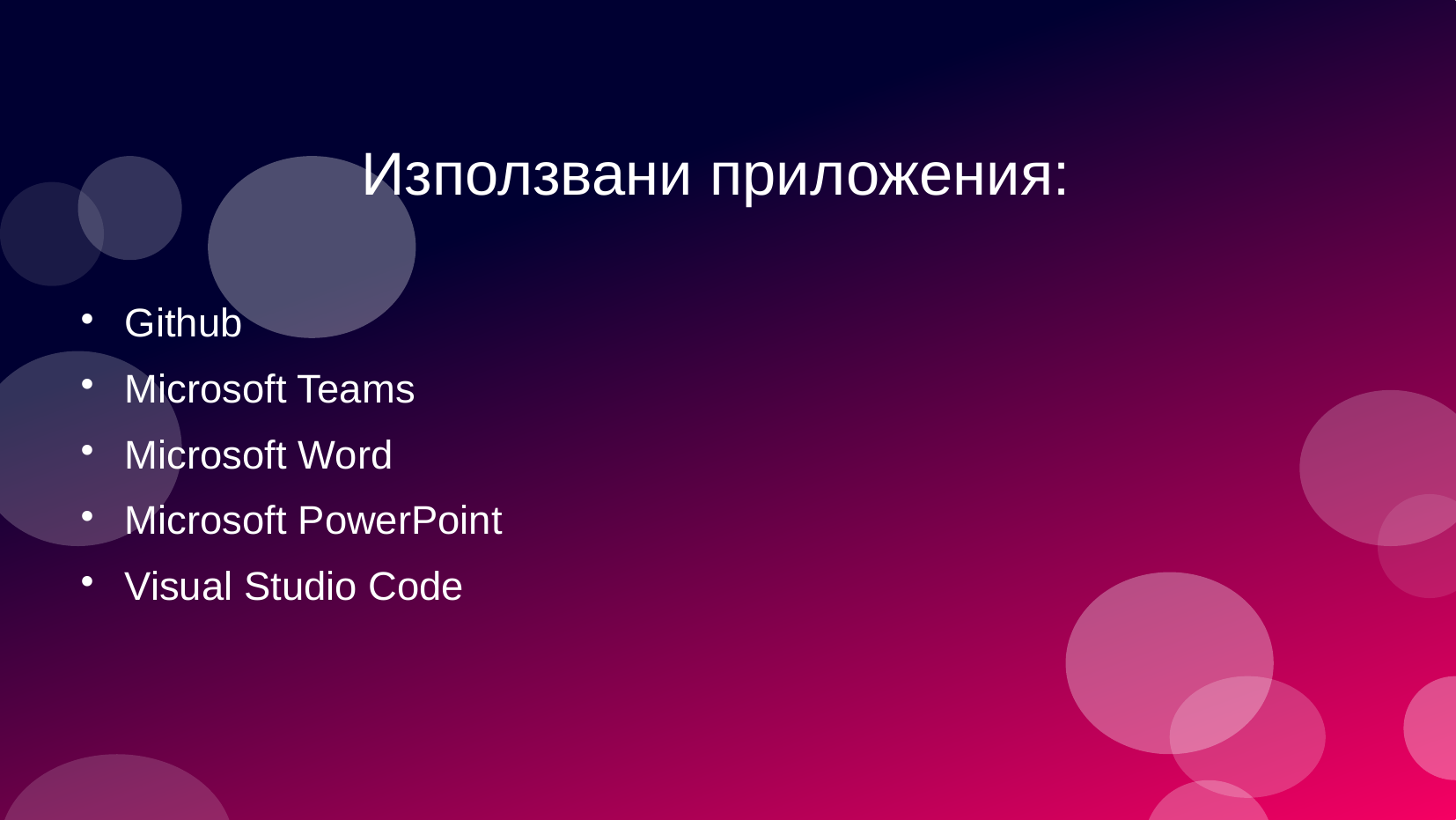

# Използвани приложения:
Github
Microsoft Teams
Microsoft Word
Microsoft PowerPoint
Visual Studio Code